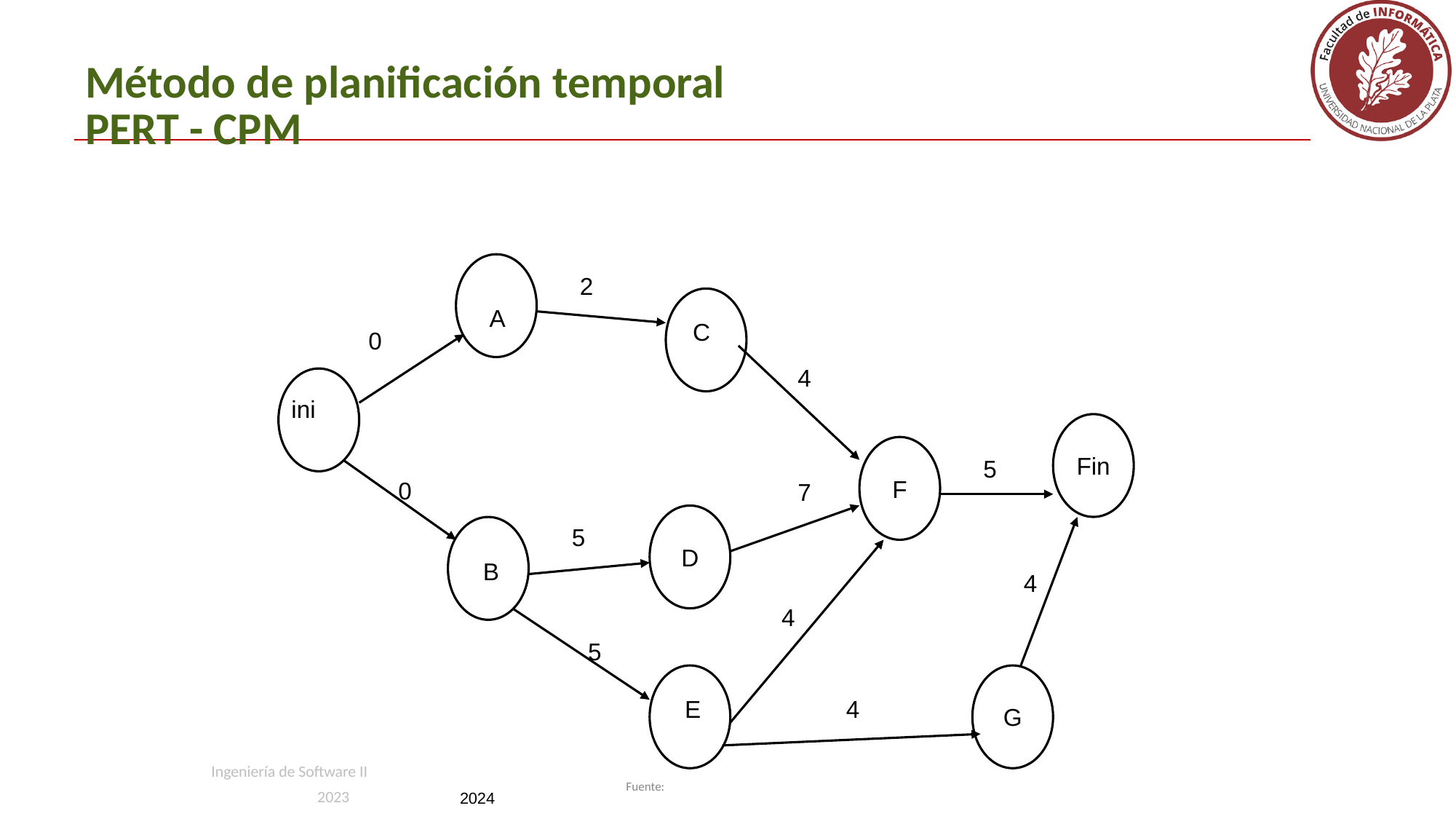

# Método de planificación temporal PERT - CPM

2

A

C
0
4

ini
Fin
F
5
0
7
D

5
B
4
4
5

G
E
4
Ingeniería de Software II
2023